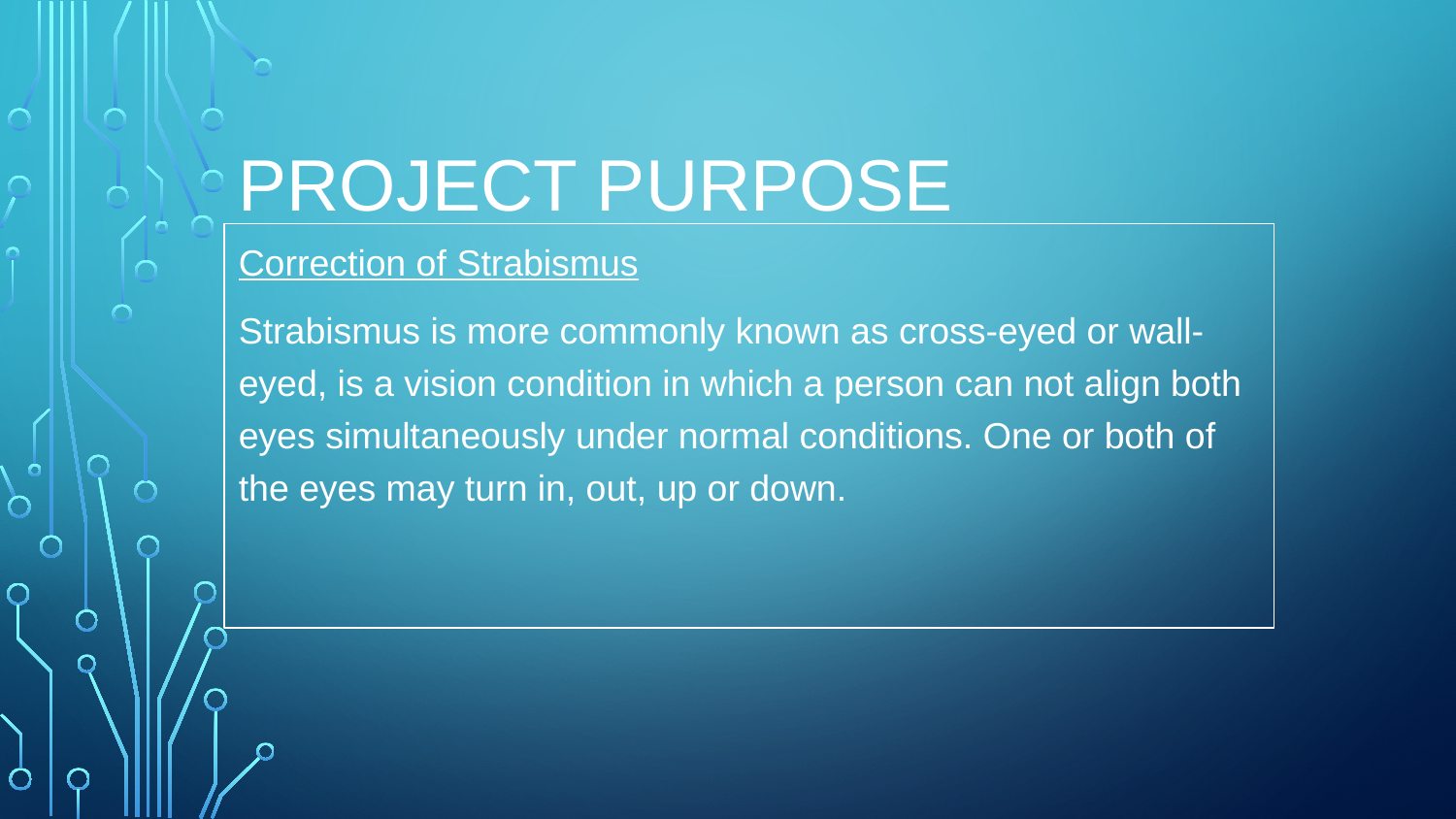

# PROJECT PURPOSE
Correction of Strabismus
Strabismus is more commonly known as cross-eyed or wall-eyed, is a vision condition in which a person can not align both eyes simultaneously under normal conditions. One or both of the eyes may turn in, out, up or down.